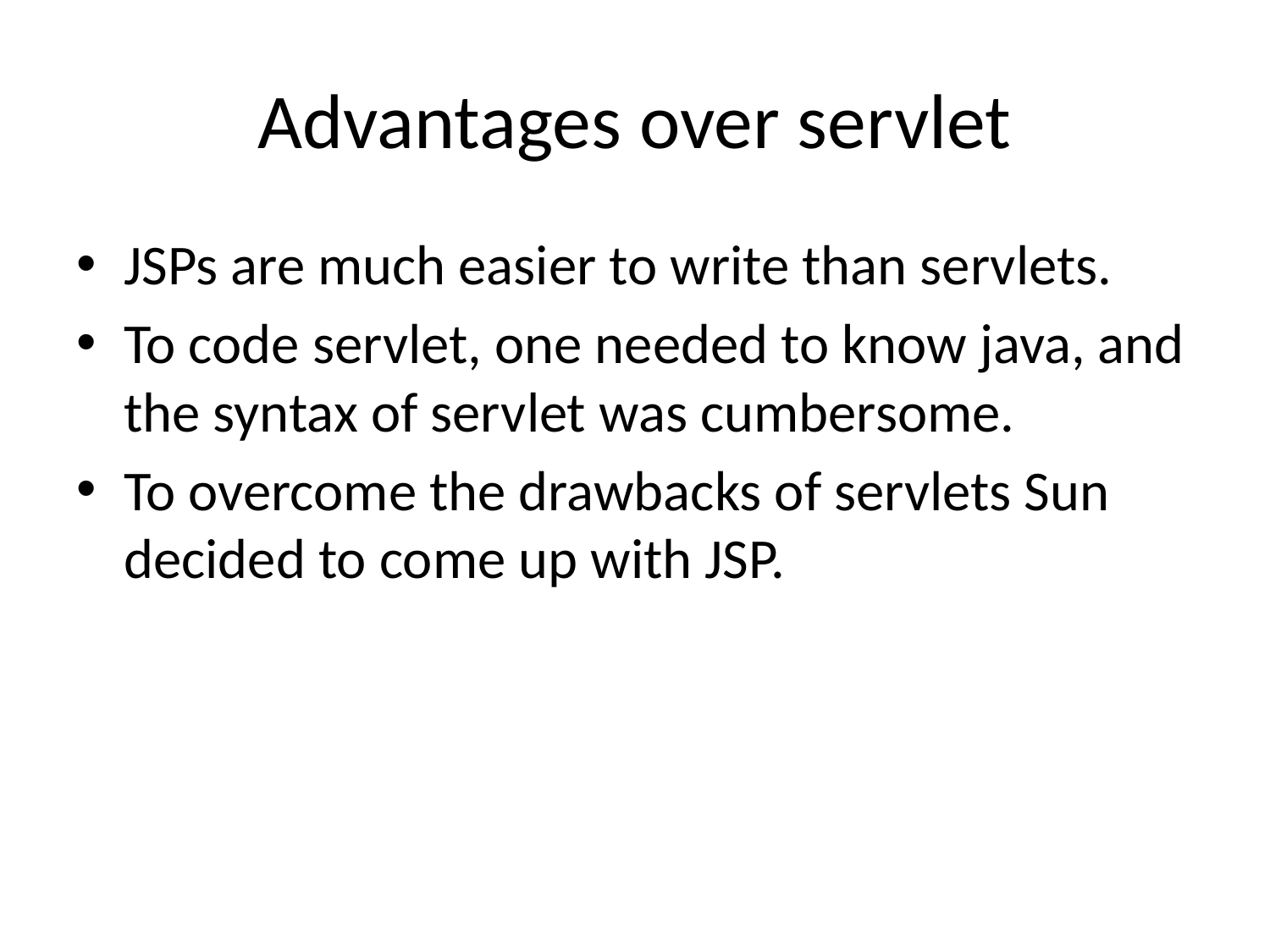

# Advantages over servlet
JSPs are much easier to write than servlets.
To code servlet, one needed to know java, and the syntax of servlet was cumbersome.
To overcome the drawbacks of servlets Sun decided to come up with JSP.